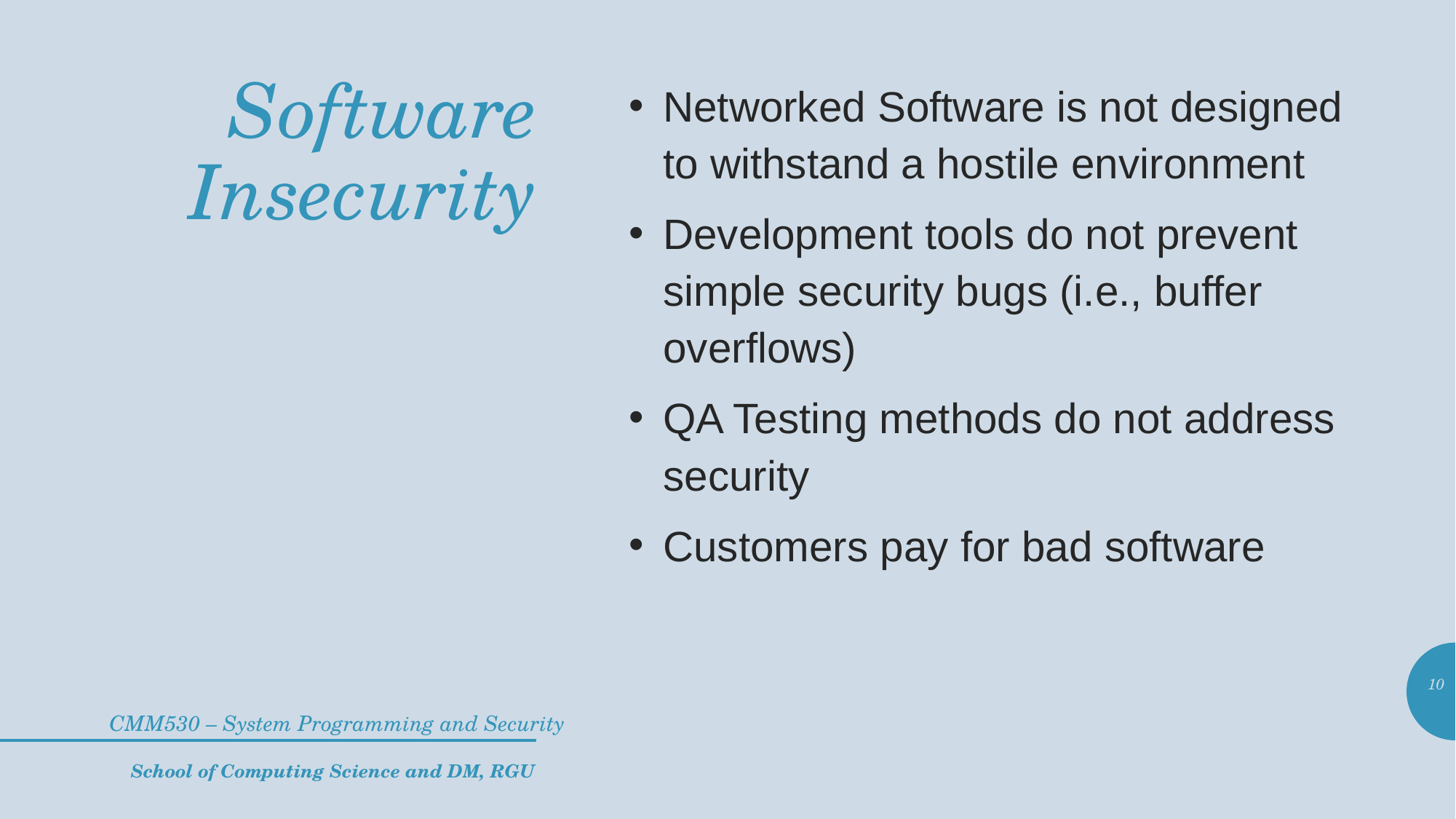

# Software Insecurity
Networked Software is not designed to withstand a hostile environment
Development tools do not prevent simple security bugs (i.e., buffer overflows)
QA Testing methods do not address security
Customers pay for bad software
10